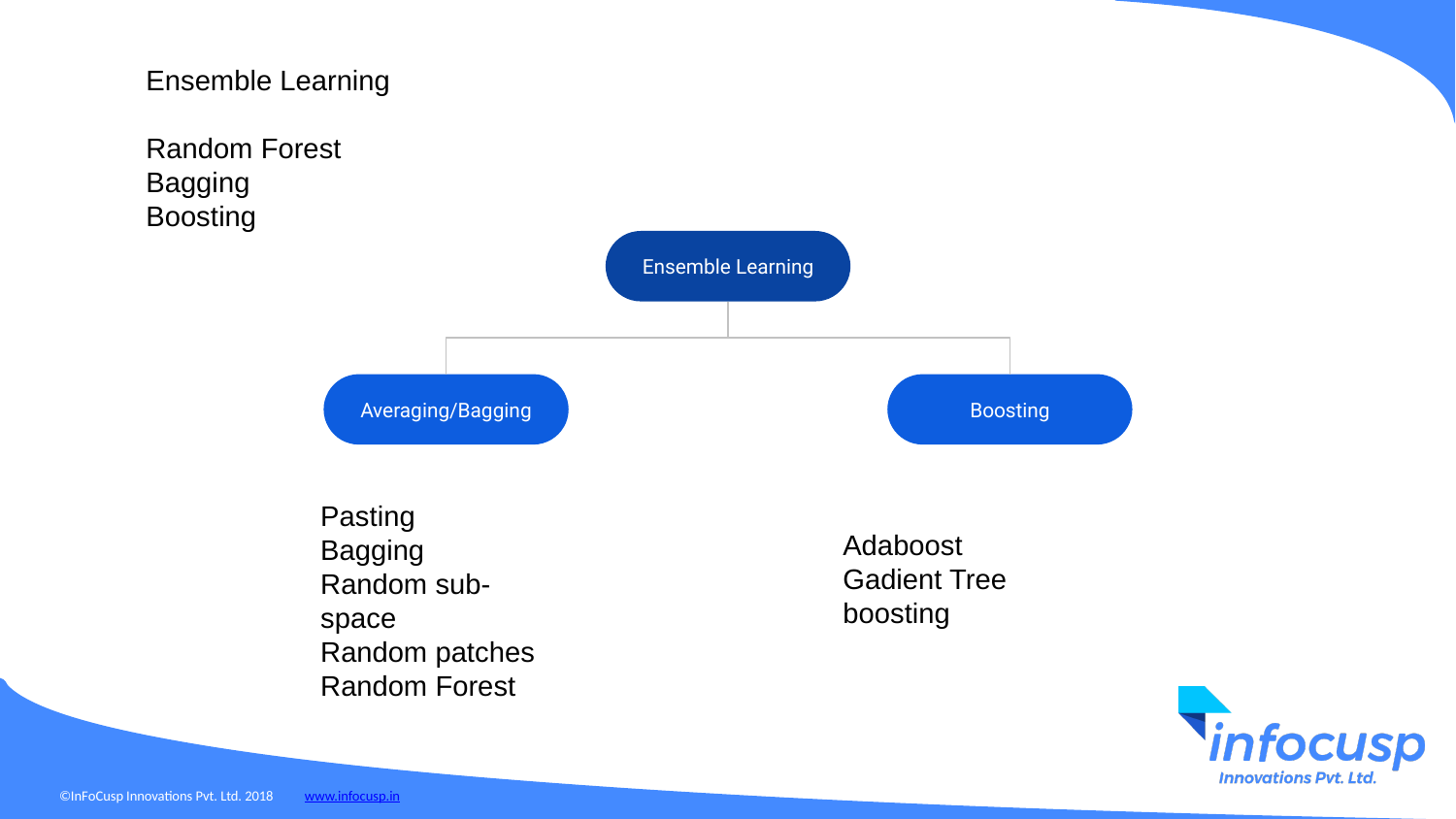

Ensemble Learning

Random Forest
Bagging
Boosting
Ensemble Learning
Averaging/Bagging
Boosting
Pasting
Bagging
Random sub-space
Random patches
Random Forest
Adaboost
Gadient Tree boosting